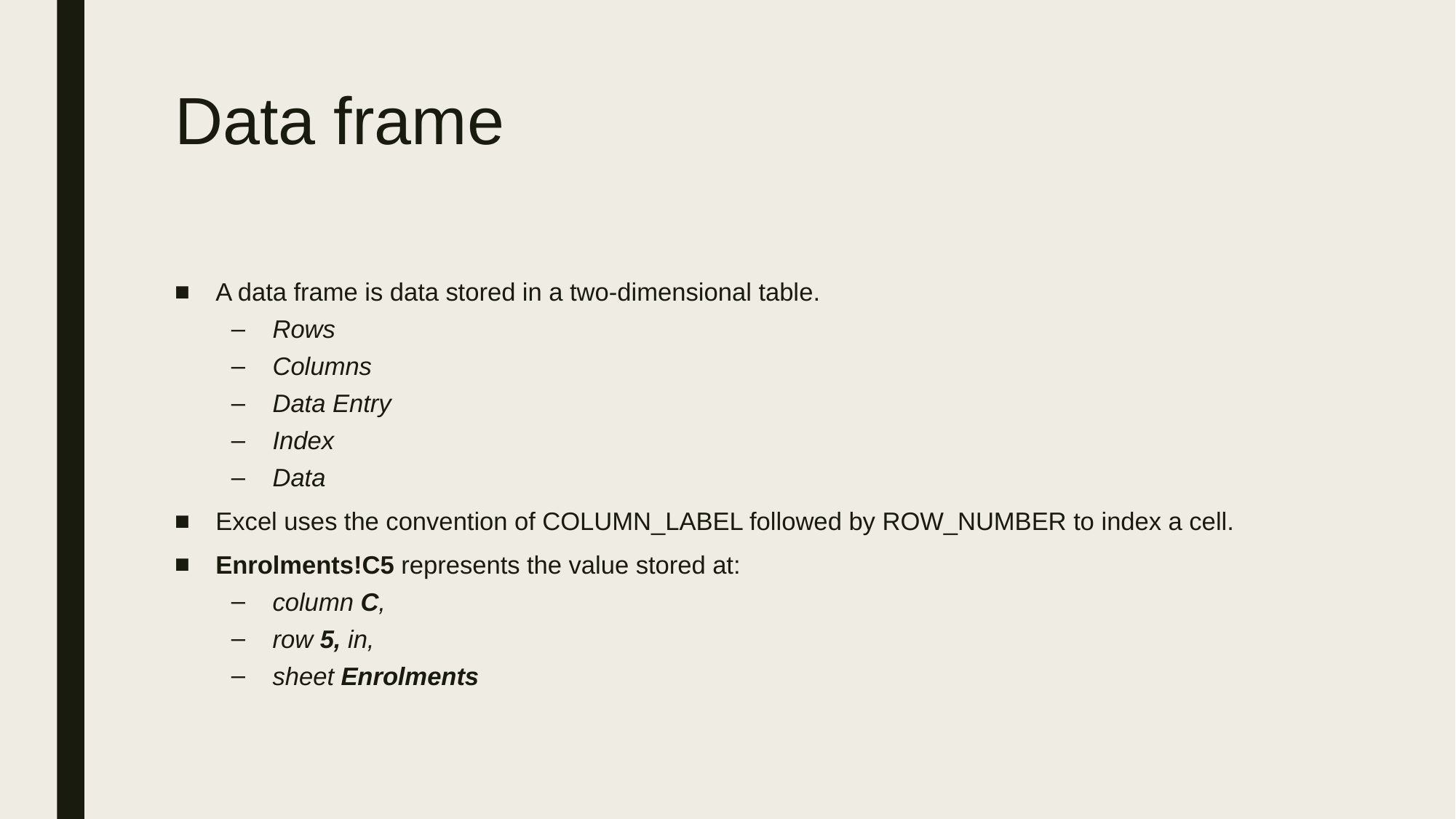

# Data frame
A data frame is data stored in a two-dimensional table.
Rows
Columns
Data Entry
Index
Data
Excel uses the convention of COLUMN_LABEL followed by ROW_NUMBER to index a cell.
Enrolments!C5 represents the value stored at:
column C,
row 5, in,
sheet Enrolments